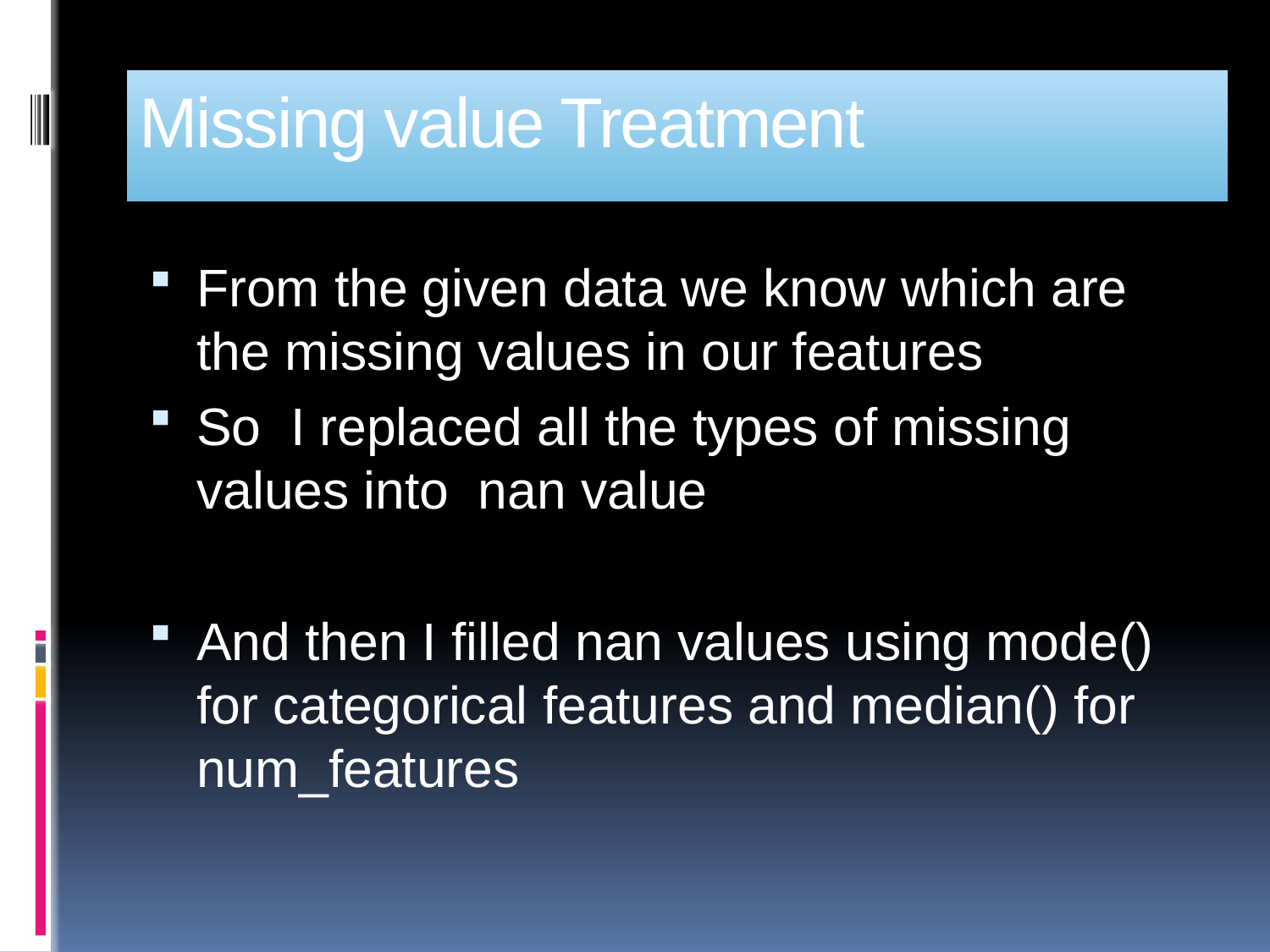

# Missing value Treatment
From the given data we know which are the missing values in our features
So  I replaced all the types of missing values into  nan value

And then I filled nan values using mode() for categorical features and median() for num_features